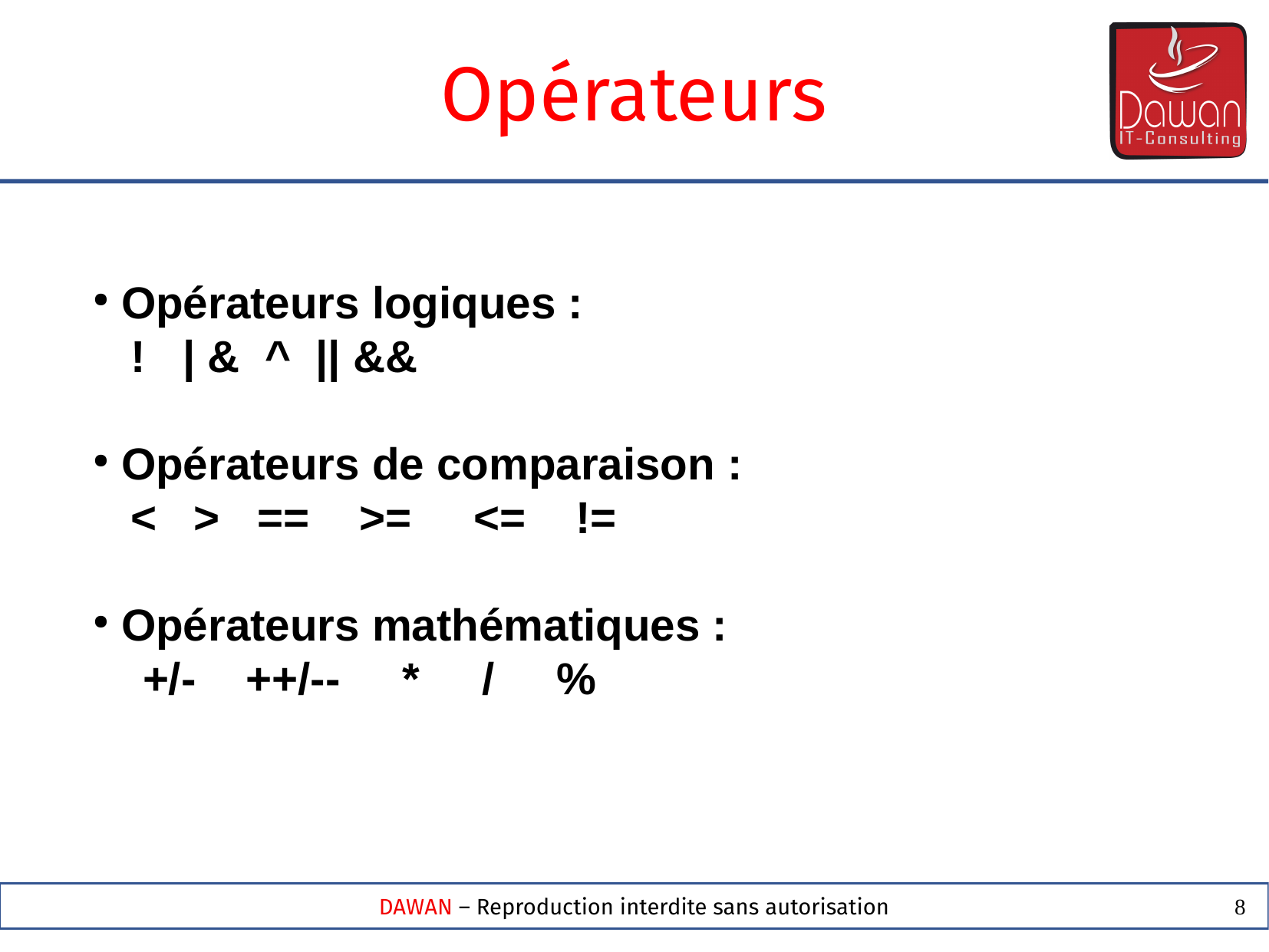

Opérateurs
 Opérateurs logiques :
   !   | &  ^  || &&

 Opérateurs de comparaison :
   <   >   ==    >=     <=    !=

 Opérateurs mathématiques :
    +/-    ++/--     *     /     %
8